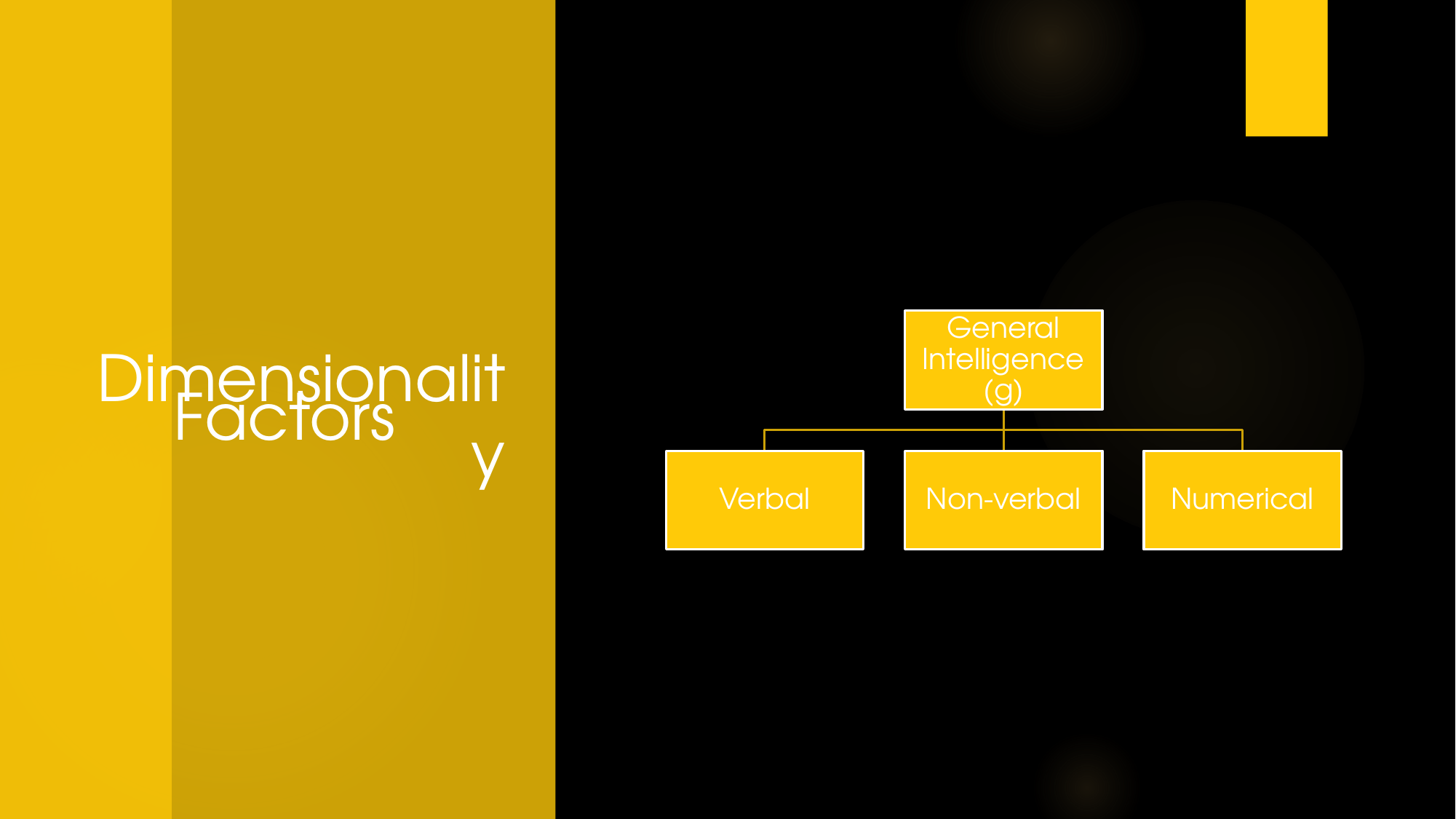

# Dimensionality
Factors
General Intelligence (g)
Verbal
Non-verbal
Numerical